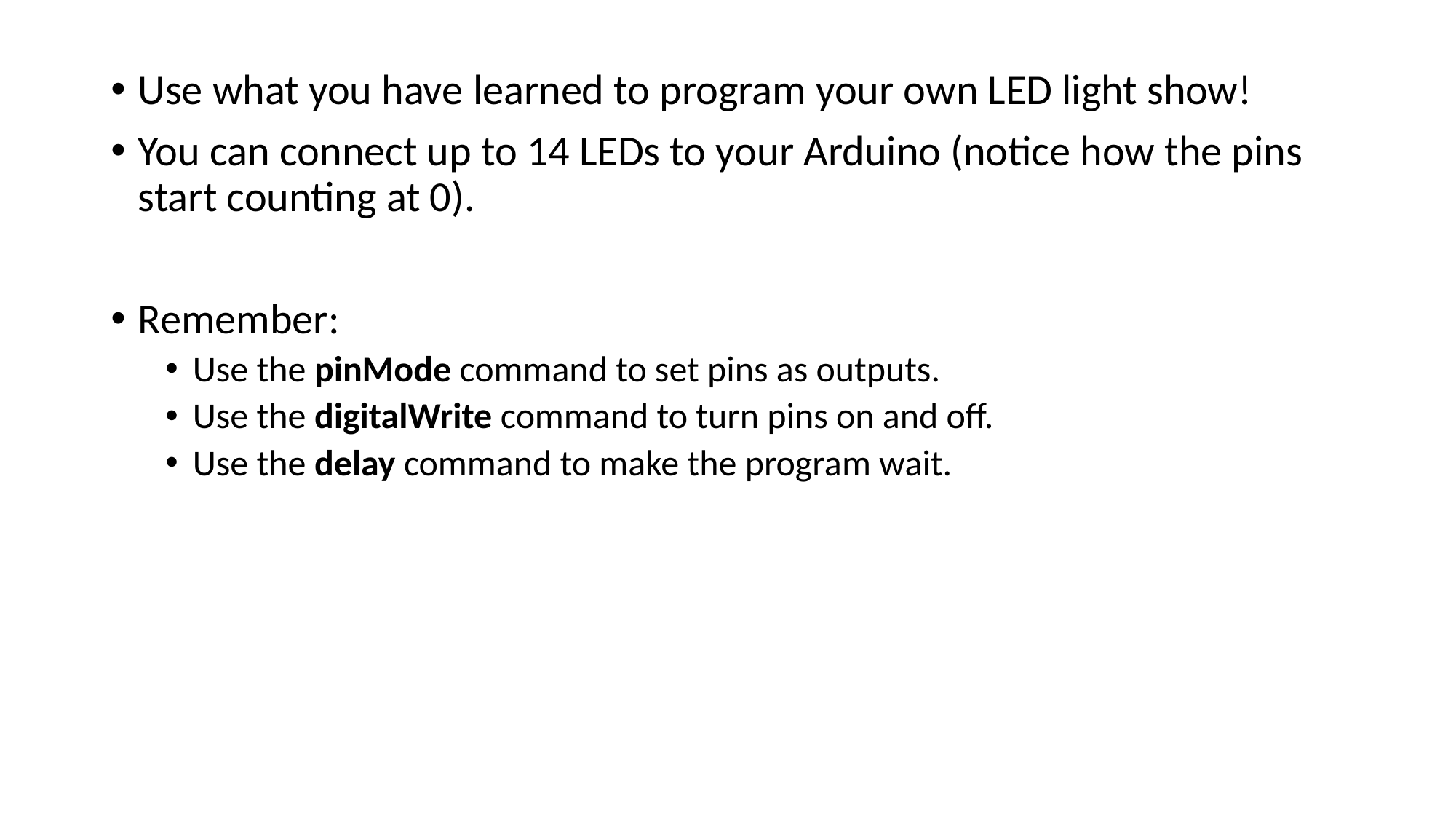

Use what you have learned to program your own LED light show!
You can connect up to 14 LEDs to your Arduino (notice how the pins start counting at 0).

Remember:
Use the pinMode command to set pins as outputs.
Use the digitalWrite command to turn pins on and off.
Use the delay command to make the program wait.